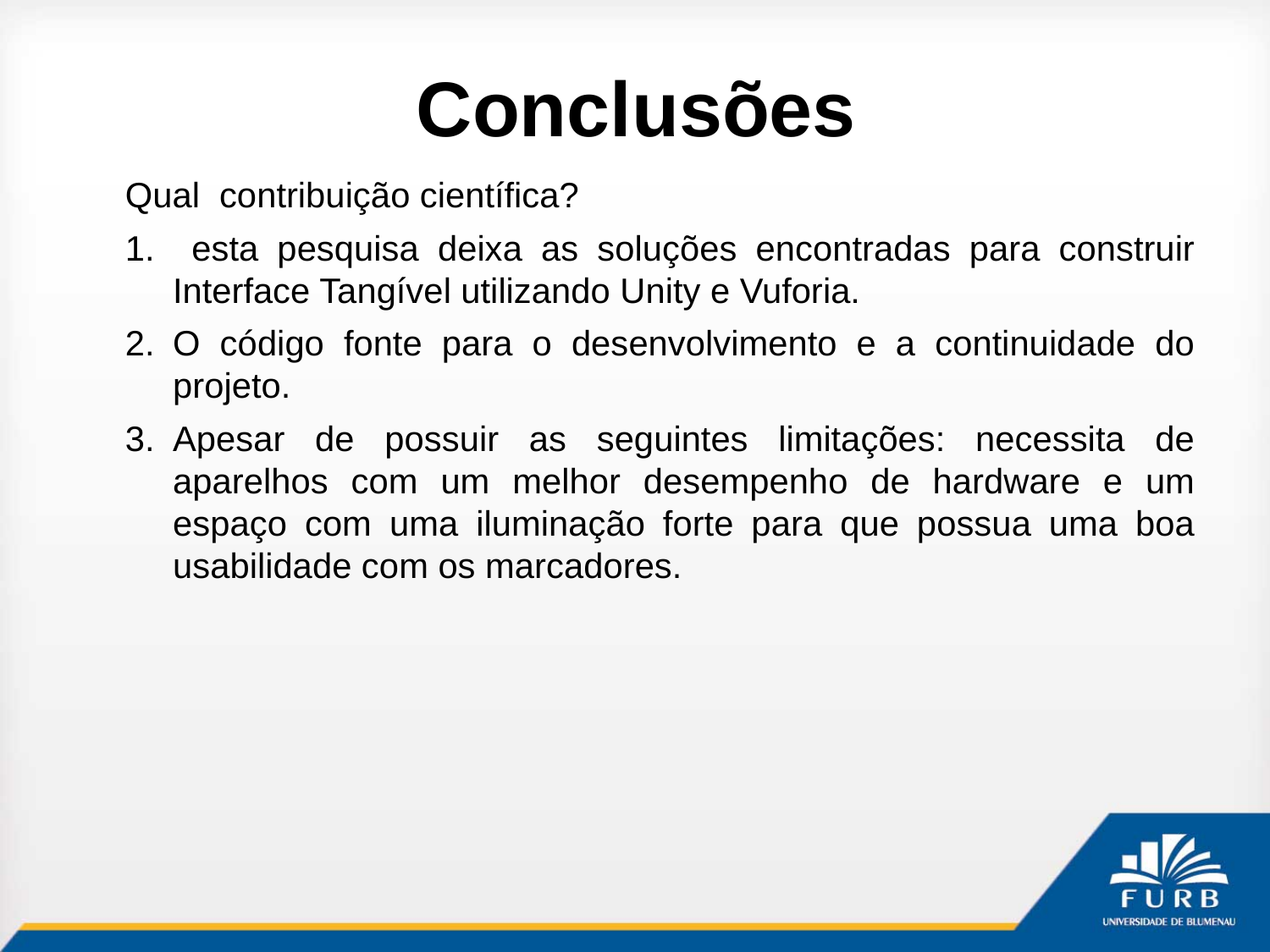

# Conclusões
Qual  contribuição científica?
 esta pesquisa deixa as soluções encontradas para construir Interface Tangível utilizando Unity e Vuforia.
O código fonte para o desenvolvimento e a continuidade do projeto.
Apesar de possuir as seguintes limitações: necessita de aparelhos com um melhor desempenho de hardware e um espaço com uma iluminação forte para que possua uma boa usabilidade com os marcadores.